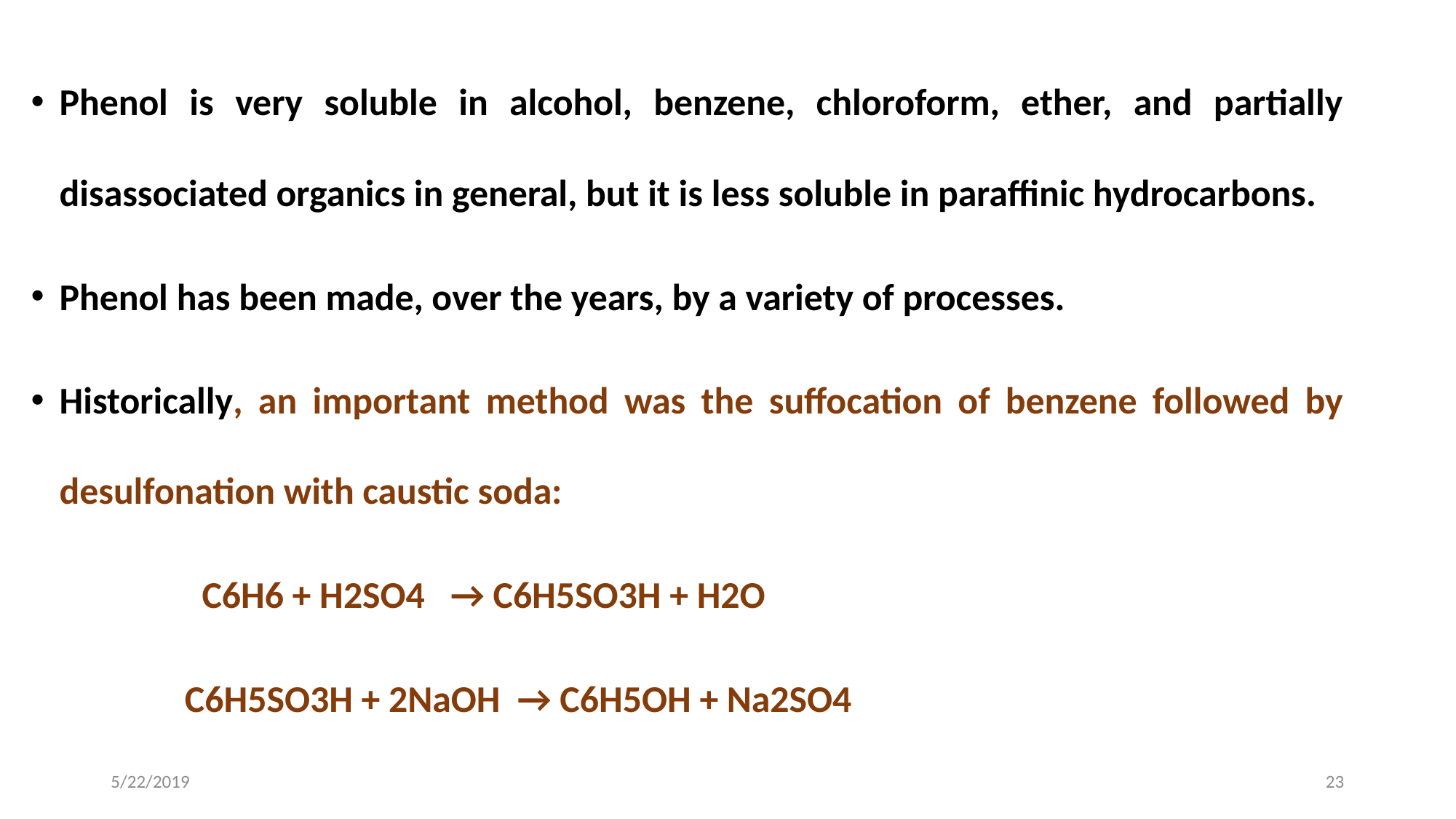

Phenol is very soluble in alcohol, benzene, chloroform, ether, and partially disassociated organics in general, but it is less soluble in paraffinic hydrocarbons.
Phenol has been made, over the years, by a variety of processes.
Historically, an important method was the suffocation of benzene followed by desulfonation with caustic soda:
                    C6H6 + H2SO4   → C6H5SO3H + H2O
                  C6H5SO3H + 2NaOH  → C6H5OH + Na2SO4

5/22/2019
23